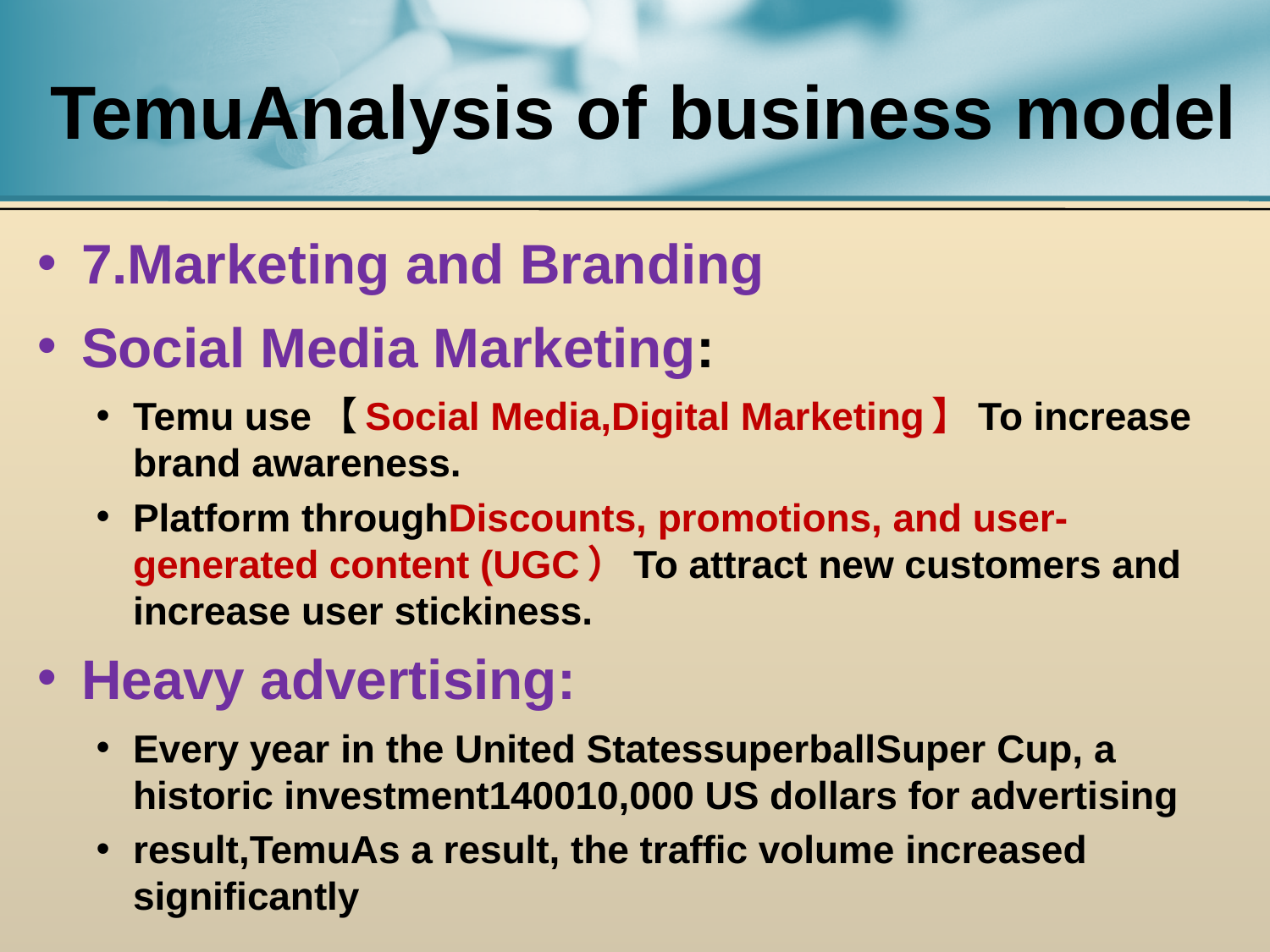

# TemuAnalysis of business model
7.Marketing and Branding
Social Media Marketing:
Temu use【Social Media,Digital Marketing】To increase brand awareness.
Platform throughDiscounts, promotions, and user-generated content (UGC）To attract new customers and increase user stickiness.
Heavy advertising:
Every year in the United StatessuperballSuper Cup, a historic investment140010,000 US dollars for advertising
result,TemuAs a result, the traffic volume increased significantly